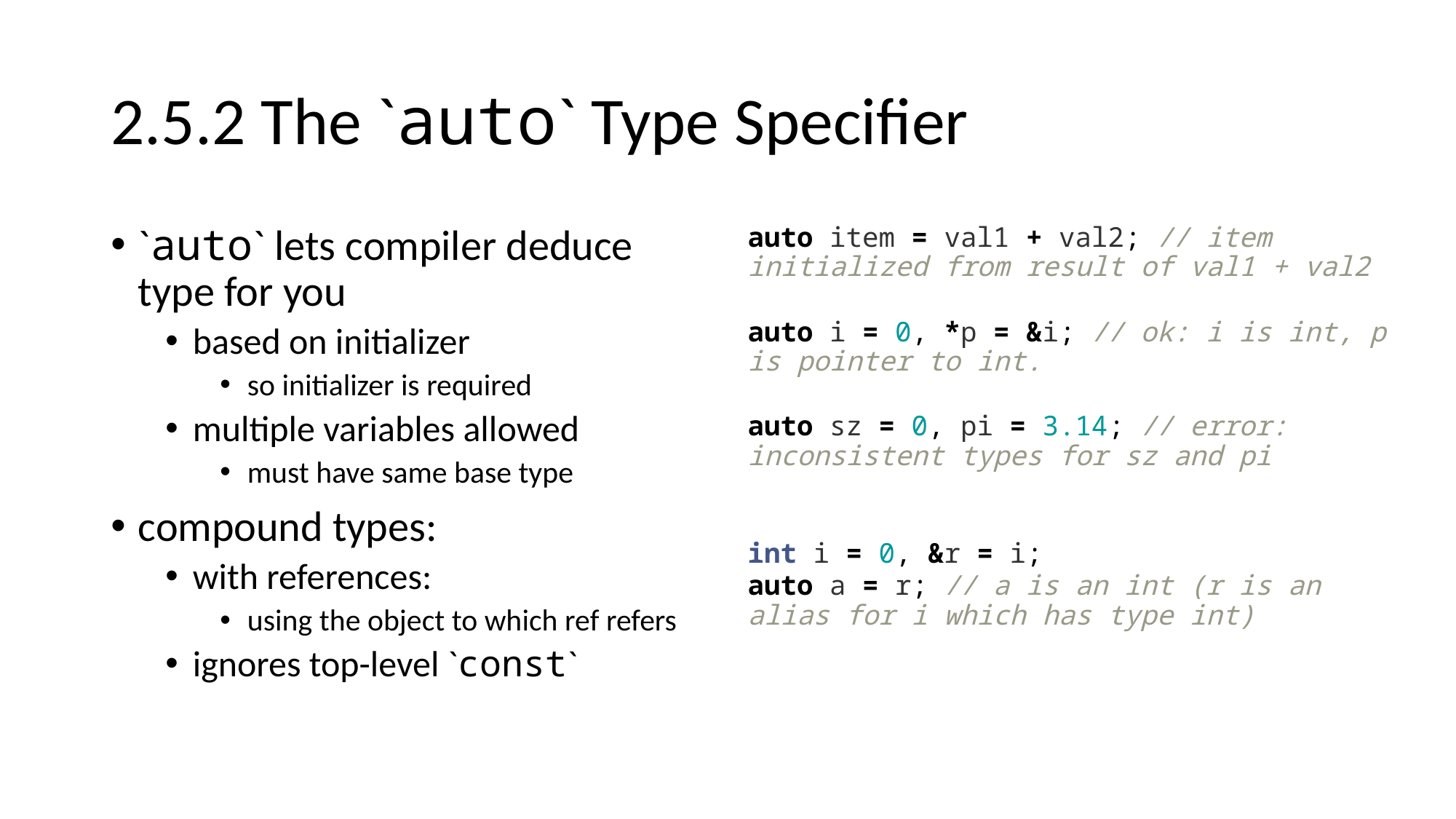

# 2.5.2 The `auto` Type Specifier
`auto` lets compiler deduce type for you
based on initializer
so initializer is required
multiple variables allowed
must have same base type
compound types:
with references:
using the object to which ref refers
ignores top-level `const`

auto item = val1 + val2; // item initialized from result of val1 + val2

auto i = 0, *p = &i; // ok: i is int, p is pointer to int.

auto sz = 0, pi = 3.14; // error: inconsistent types for sz and pi

int i = 0, &r = i;
auto a = r; // a is an int (r is an alias for i which has type int)